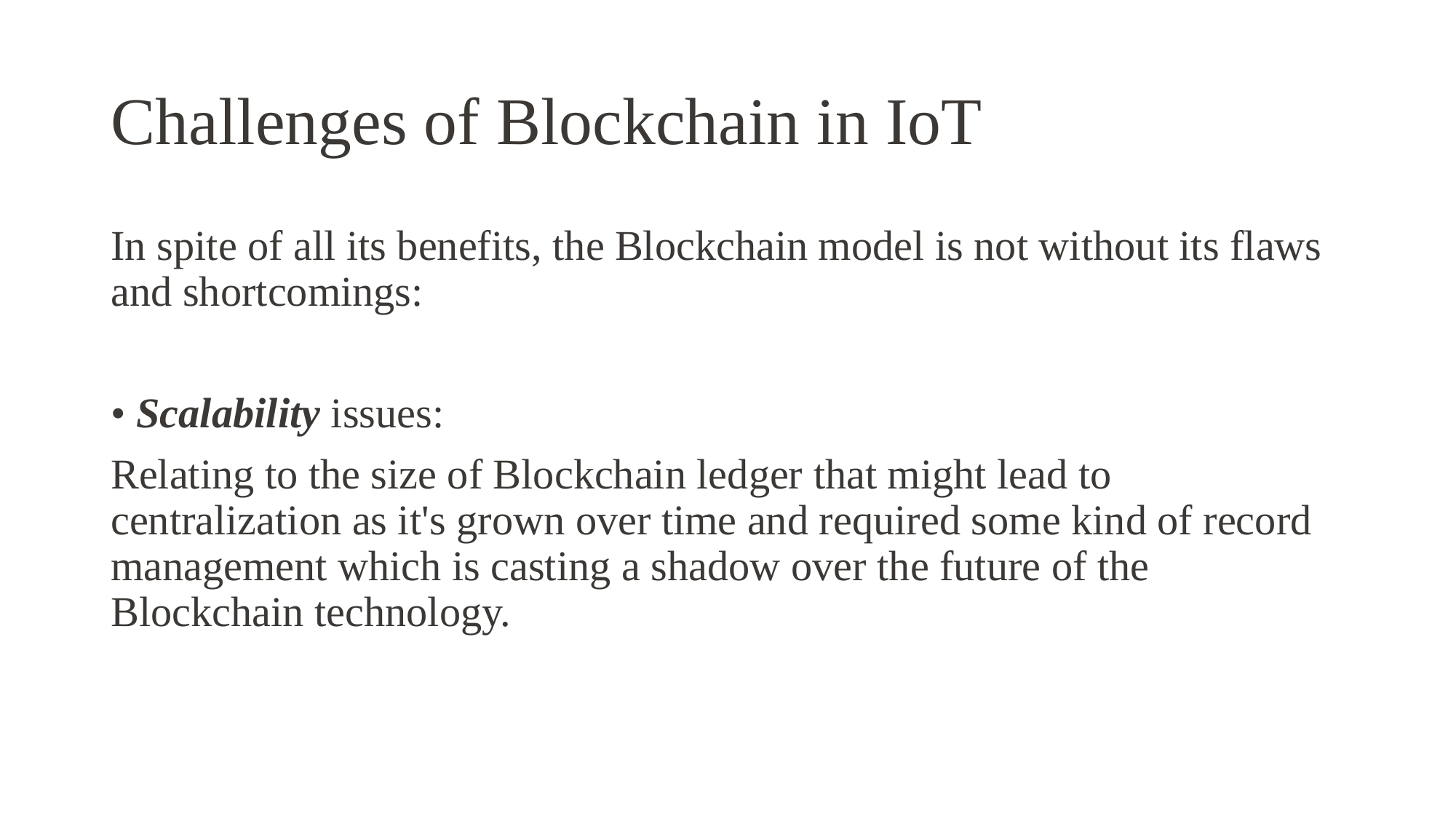

# Challenges of Blockchain in IoT
In spite of all its benefits, the Blockchain model is not without its flaws and shortcomings:

• Scalability issues:
Relating to the size of Blockchain ledger that might lead to centralization as it's grown over time and required some kind of record management which is casting a shadow over the future of the Blockchain technology.